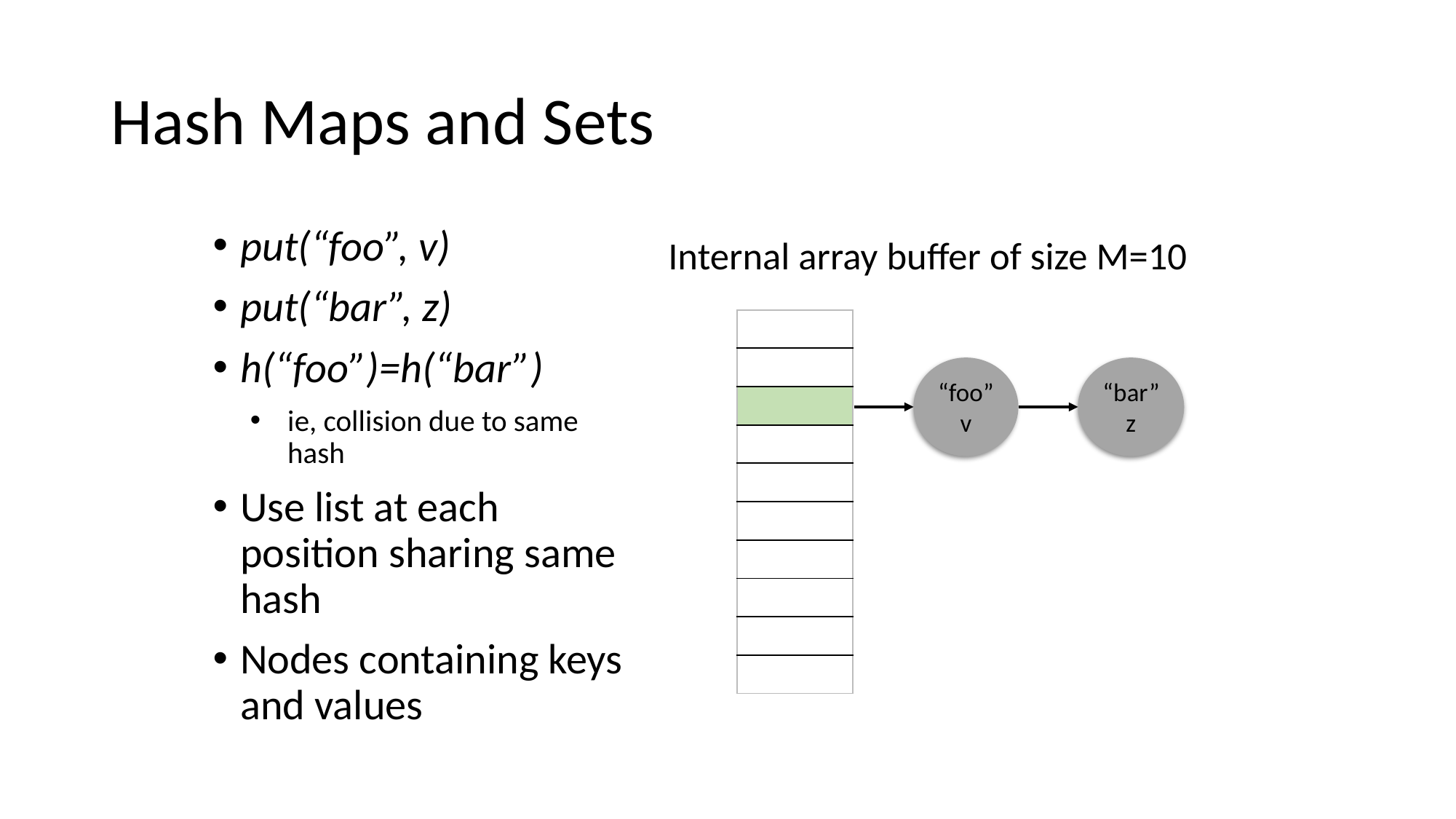

# Hash Maps and Sets
put(“foo”, v)
put(“bar”, z)
h(“foo”)=h(“bar”)
ie, collision due to same hash
Use list at each position sharing same hash
Nodes containing keys and values
Internal array buffer of size M=10
|  |
| --- |
|  |
|  |
|  |
|  |
|  |
|  |
|  |
|  |
|  |
“foo”
v
“bar”z